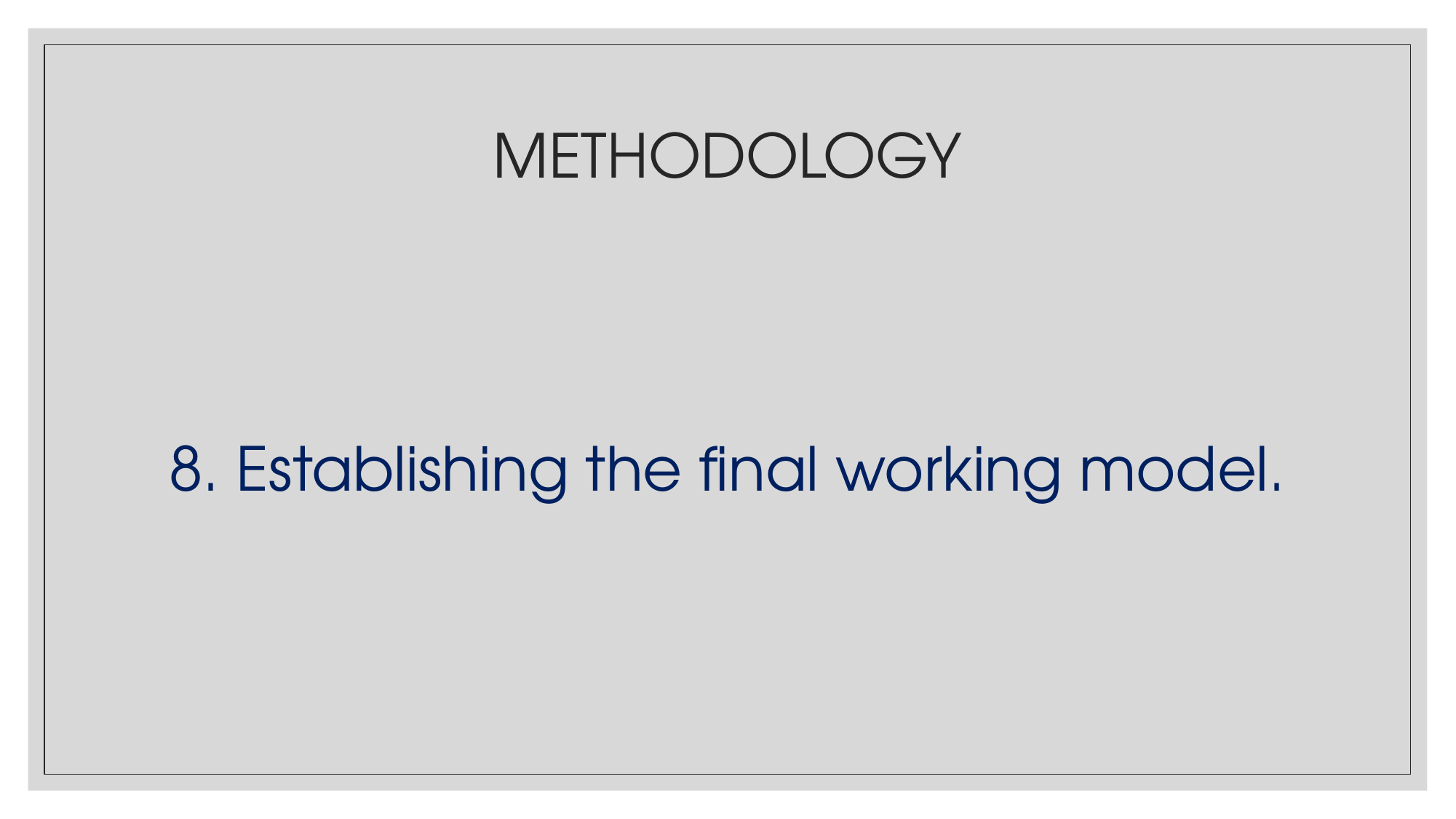

# METHODOLOGY

8. Establishing the final working model.